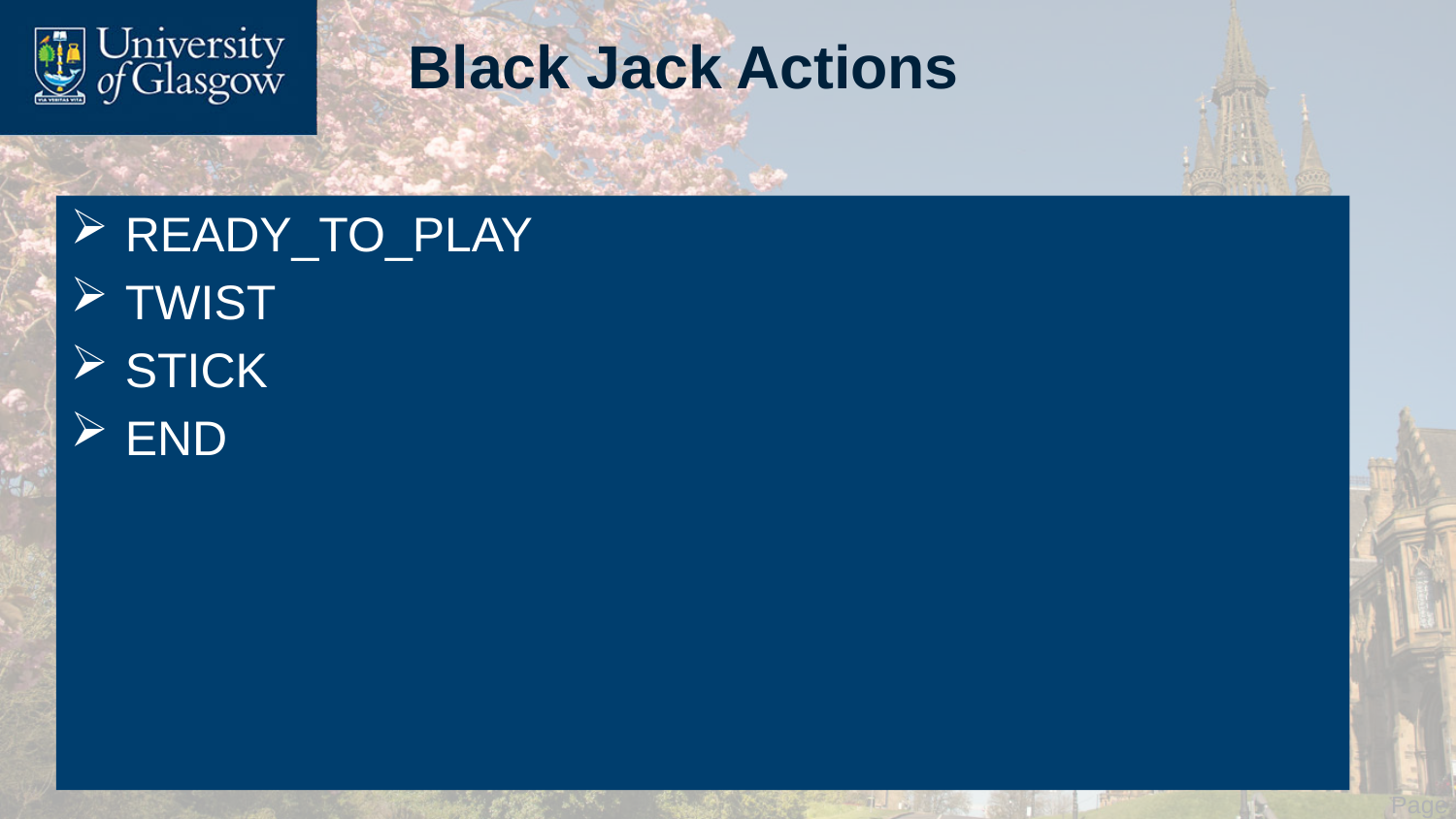

# Black Jack Actions
READY_TO_PLAY
TWIST
STICK
END
 Page 9